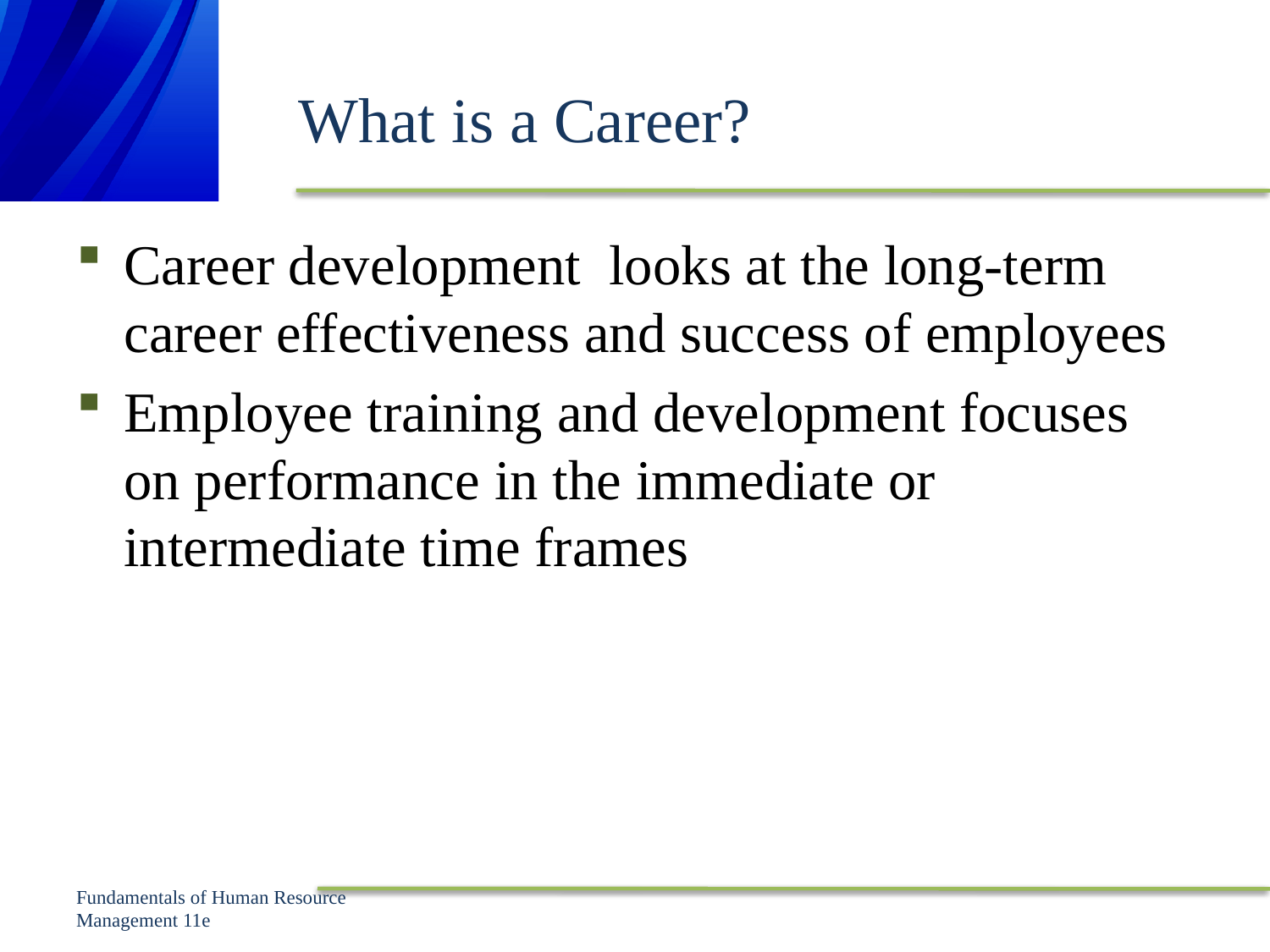

# What is a Career?
Career development  looks at the long-term career effectiveness and success of employees
Employee training and development focuses on performance in the immediate or intermediate time frames
Fundamentals of Human Resource Management 11e